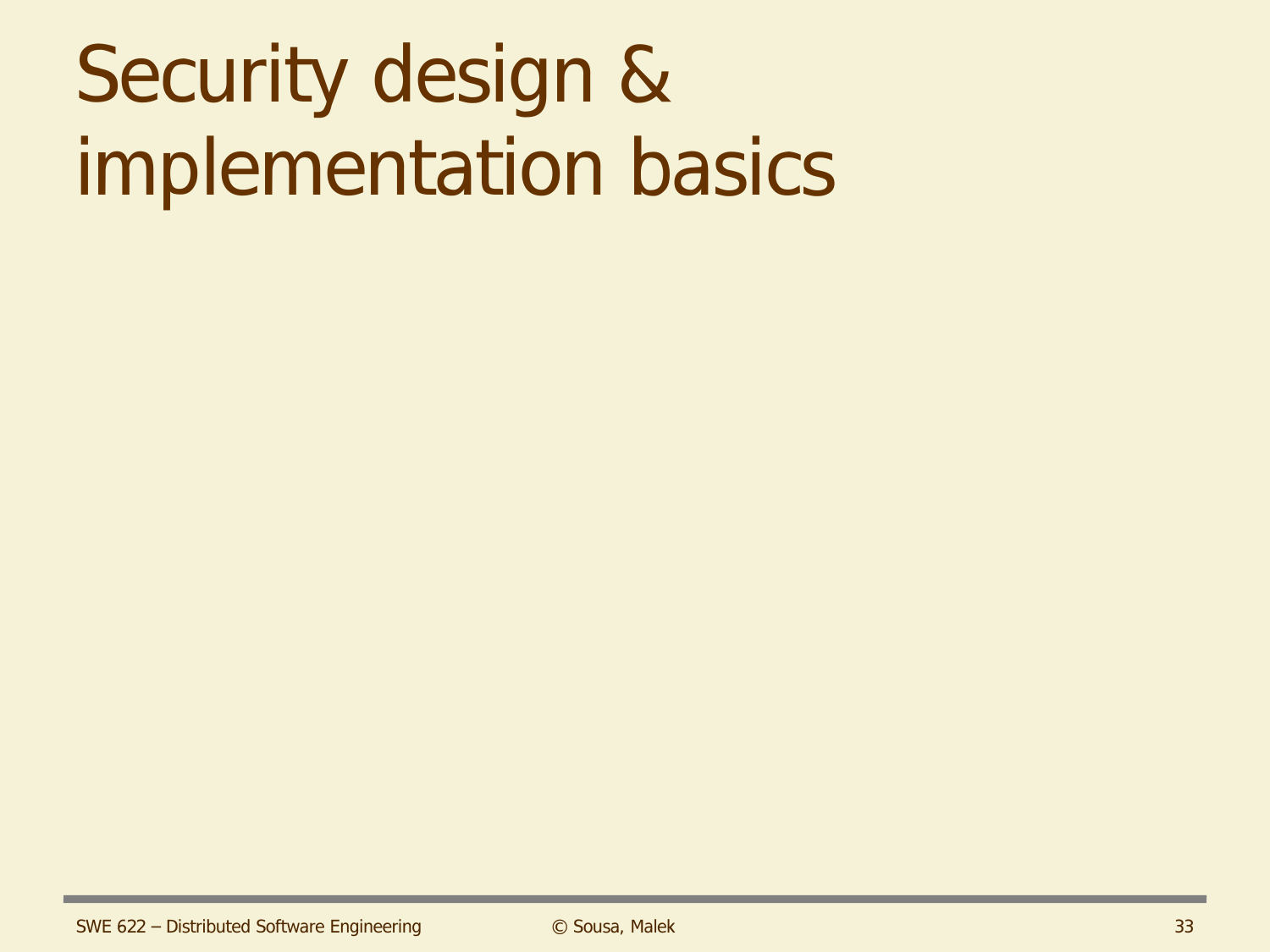

# Security design & implementation basics

SWE 622 – Distributed Software Engineering
© Sousa, Malek
33